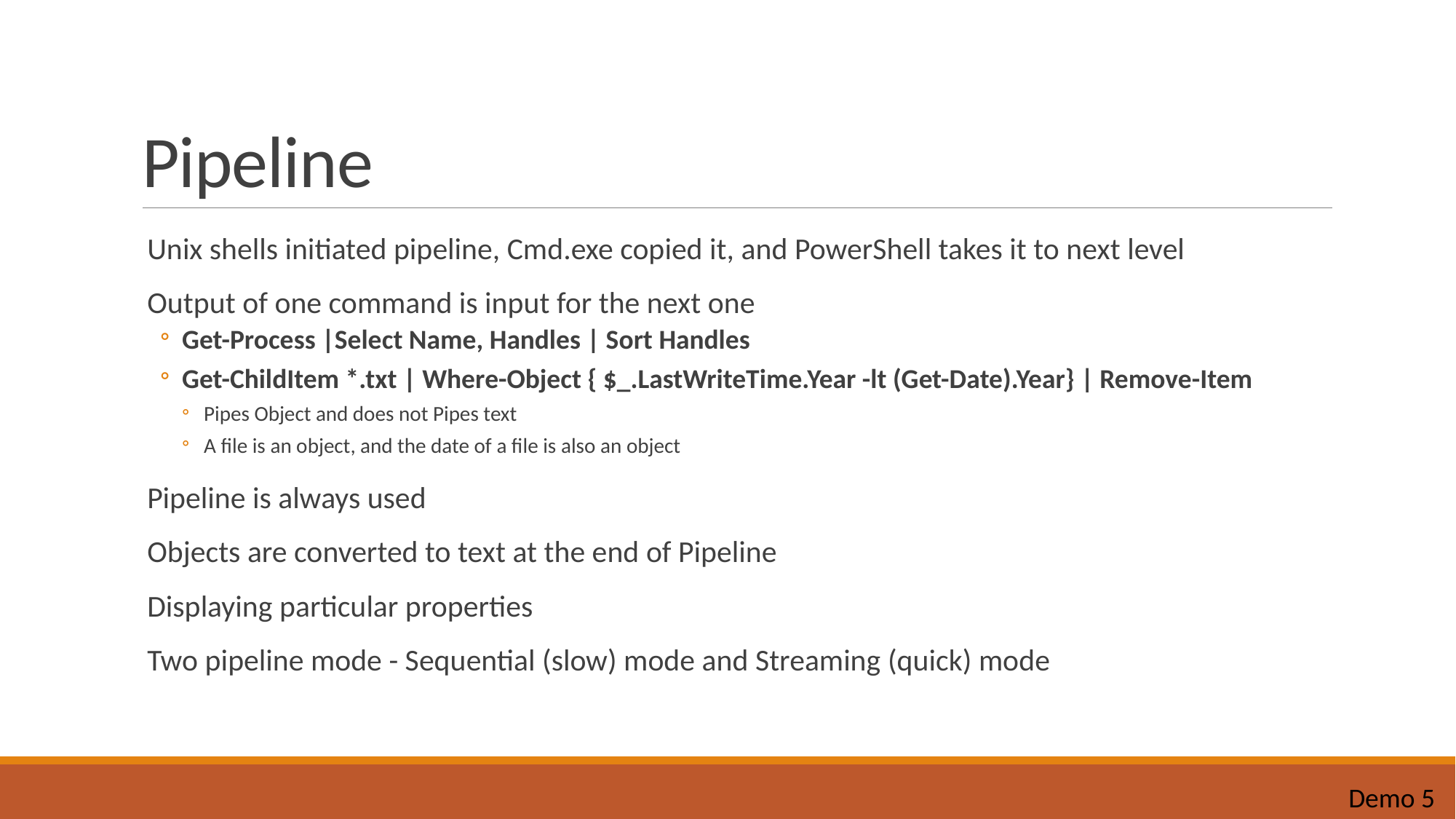

# Pipeline
Unix shells initiated pipeline, Cmd.exe copied it, and PowerShell takes it to next level
Output of one command is input for the next one
Get-Process |Select Name, Handles | Sort Handles
Get-ChildItem *.txt | Where-Object { $_.LastWriteTime.Year -lt (Get-Date).Year} | Remove-Item
Pipes Object and does not Pipes text
A file is an object, and the date of a file is also an object
Pipeline is always used
Objects are converted to text at the end of Pipeline
Displaying particular properties
Two pipeline mode - Sequential (slow) mode and Streaming (quick) mode

Demo 5